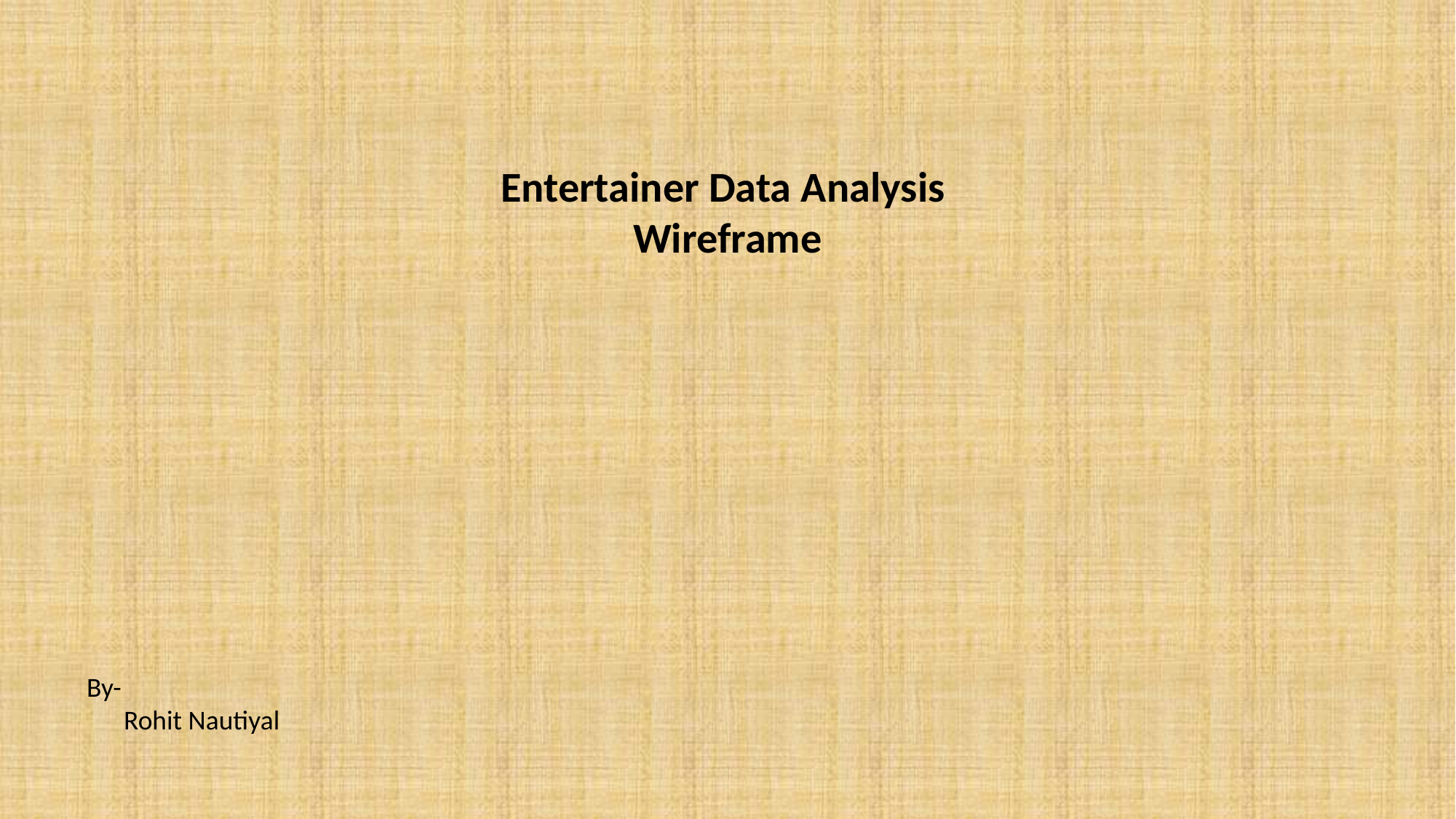

Entertainer Data Analysis
Wireframe

By-
      Rohit Nautiyal